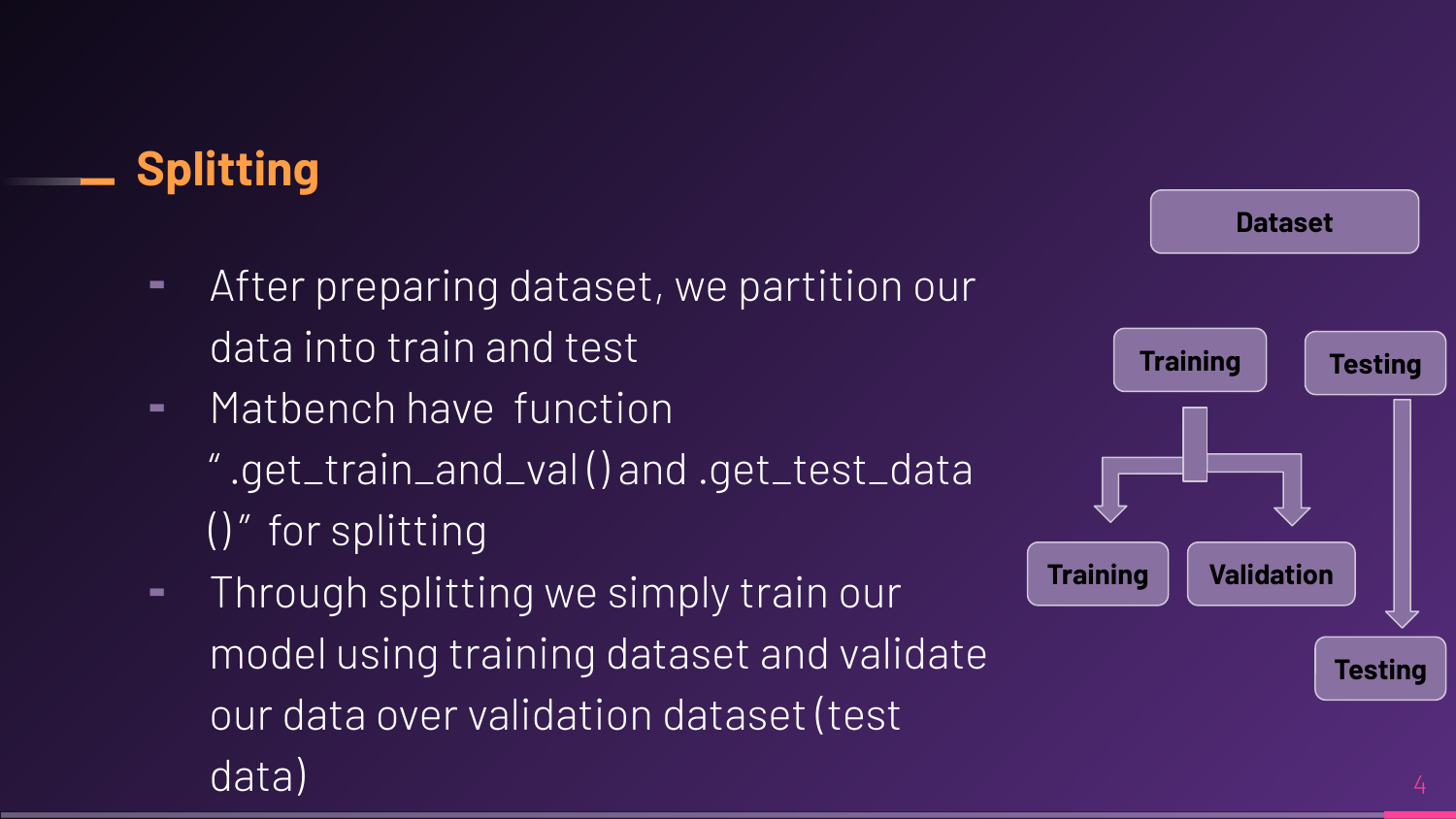

# Splitting
Dataset

After preparing dataset, we partition our data into train and test
Matbench have  function “ .get_train_and_val () and .get_test_data () ”  for splitting
Through splitting we simply train our model using training dataset and validate our data over validation dataset (test data)
Training

Testing

Training
Validation

Testing

4